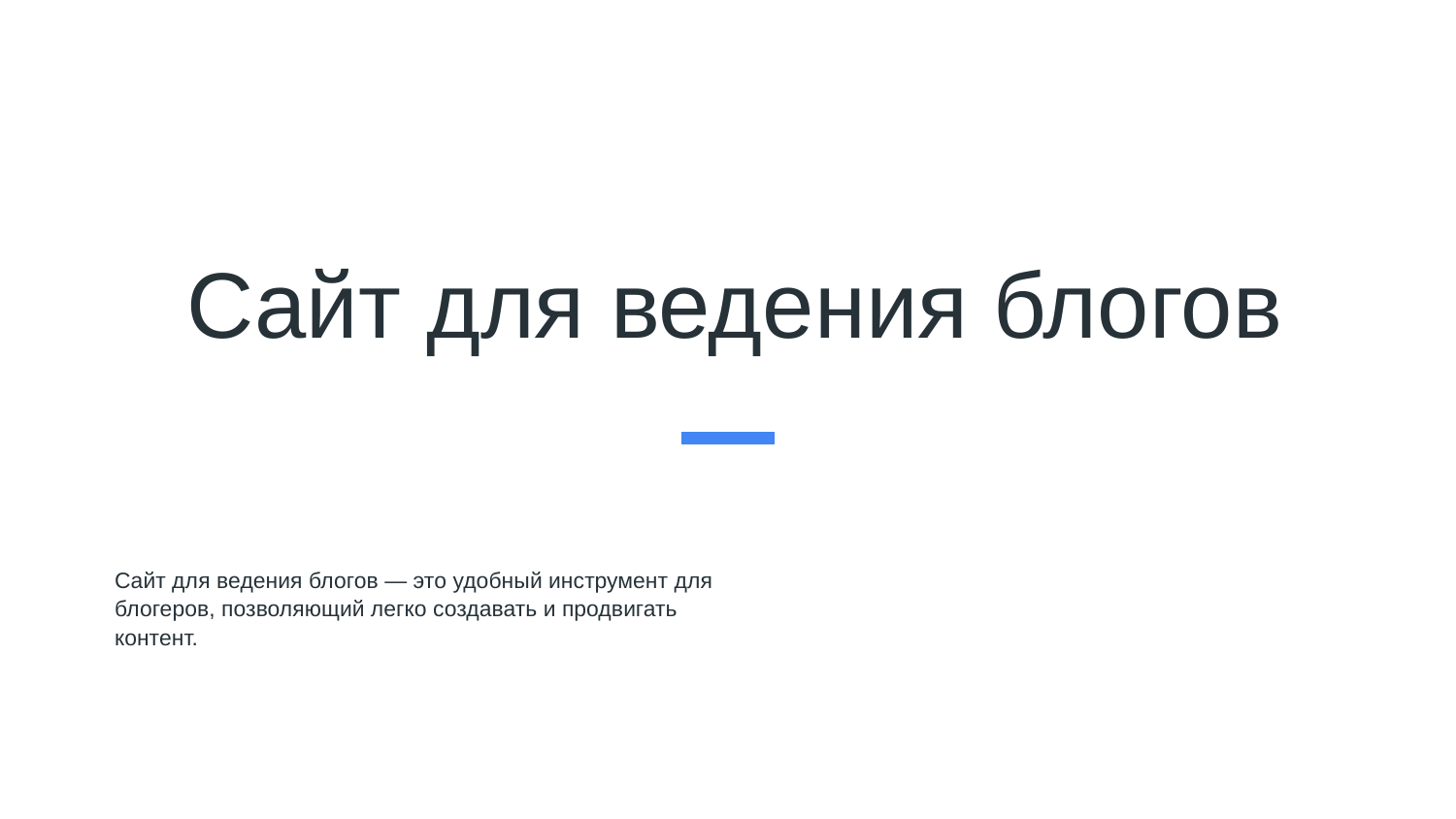

# Сайт для ведения блогов

Сайт для ведения блогов — это удобный инструмент для блогеров, позволяющий легко создавать и продвигать контент.